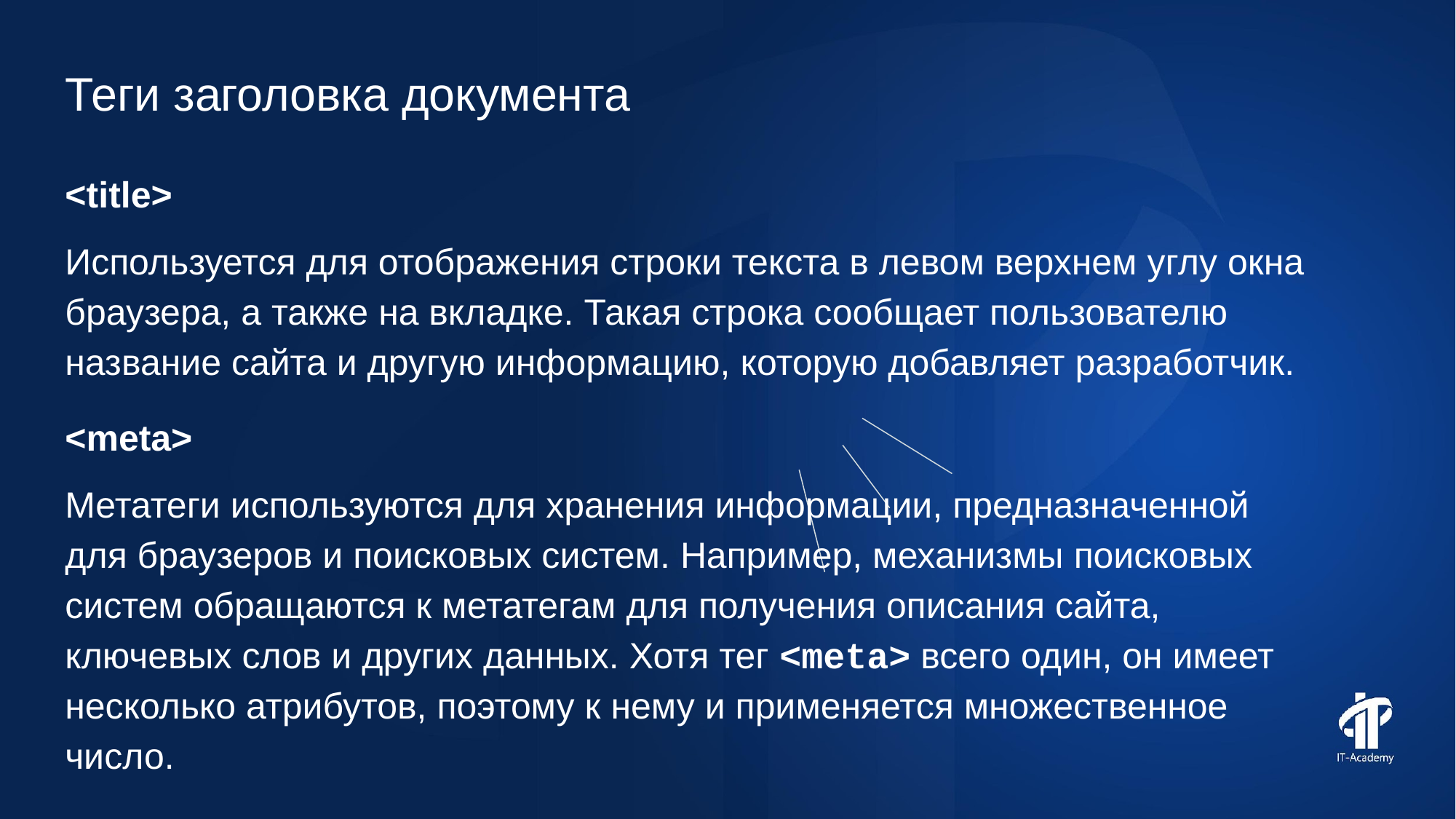

Теги заголовка документа
<title>
Используется для отображения строки текста в левом верхнем углу окна браузера, а также на вкладке. Такая строка сообщает пользователю название сайта и другую информацию, которую добавляет разработчик.
<meta>
Метатеги используются для хранения информации, предназначенной для браузеров и поисковых систем. Например, механизмы поисковых систем обращаются к метатегам для получения описания сайта, ключевых слов и других данных. Хотя тег <meta> всего один, он имеет несколько атрибутов, поэтому к нему и применяется множественное число.